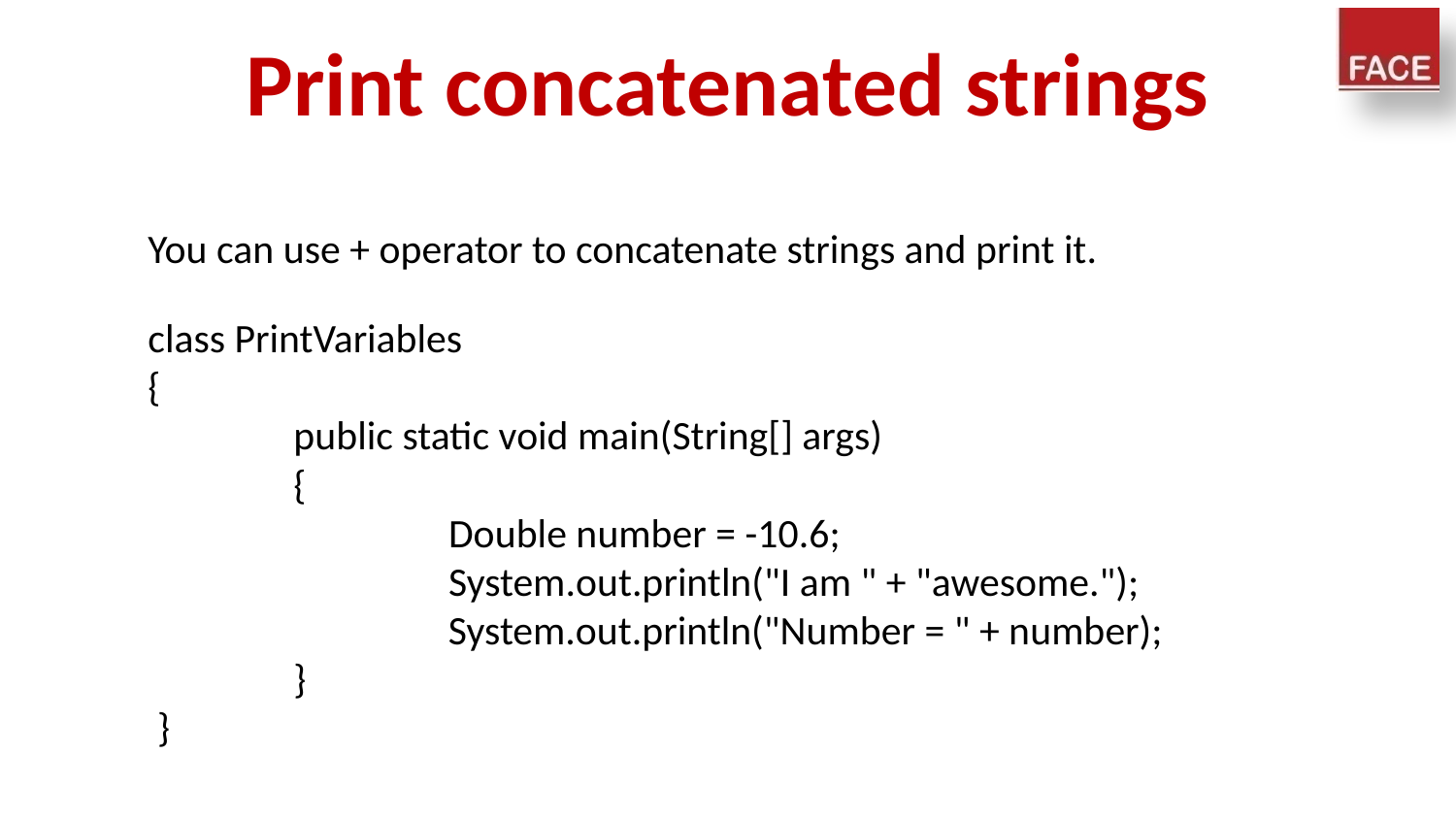

# Print concatenated strings
You can use + operator to concatenate strings and print it.
class PrintVariables
{
	public static void main(String[] args)
	{
		 Double number = -10.6;
		 System.out.println("I am " + "awesome."); 				 System.out.println("Number = " + number);
 	}
 }